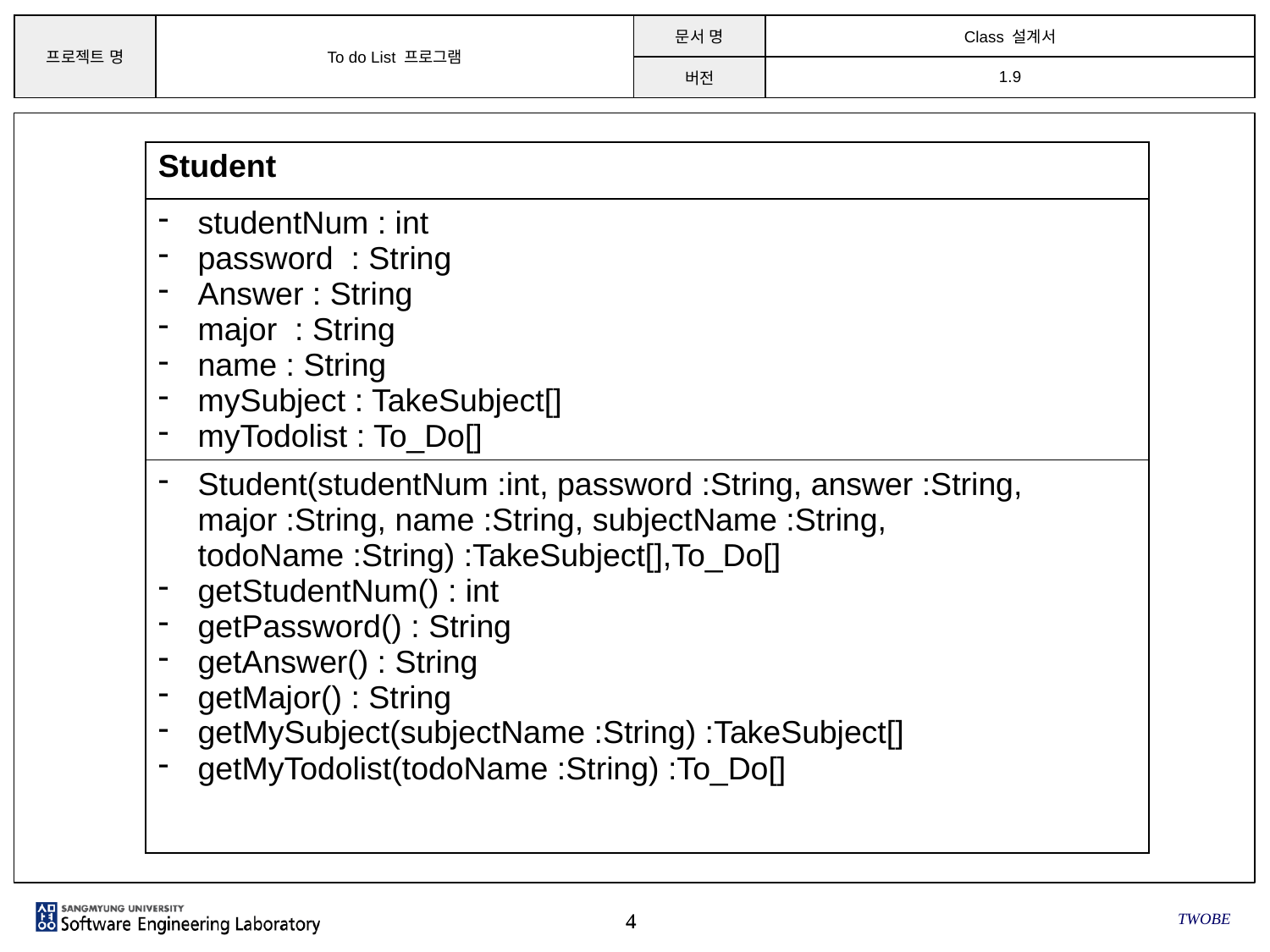

| Student |
| --- |
| studentNum : int password : String Answer : String major : String name : String mySubject : TakeSubject[] myTodolist : To\_Do[] |
| Student(studentNum :int, password :String, answer :String, major :String, name :String, subjectName :String, todoName :String) :TakeSubject[],To\_Do[] getStudentNum() : int getPassword() : String getAnswer() : String getMajor() : String getMySubject(subjectName :String) :TakeSubject[] getMyTodolist(todoName :String) :To\_Do[] |
TWOBE